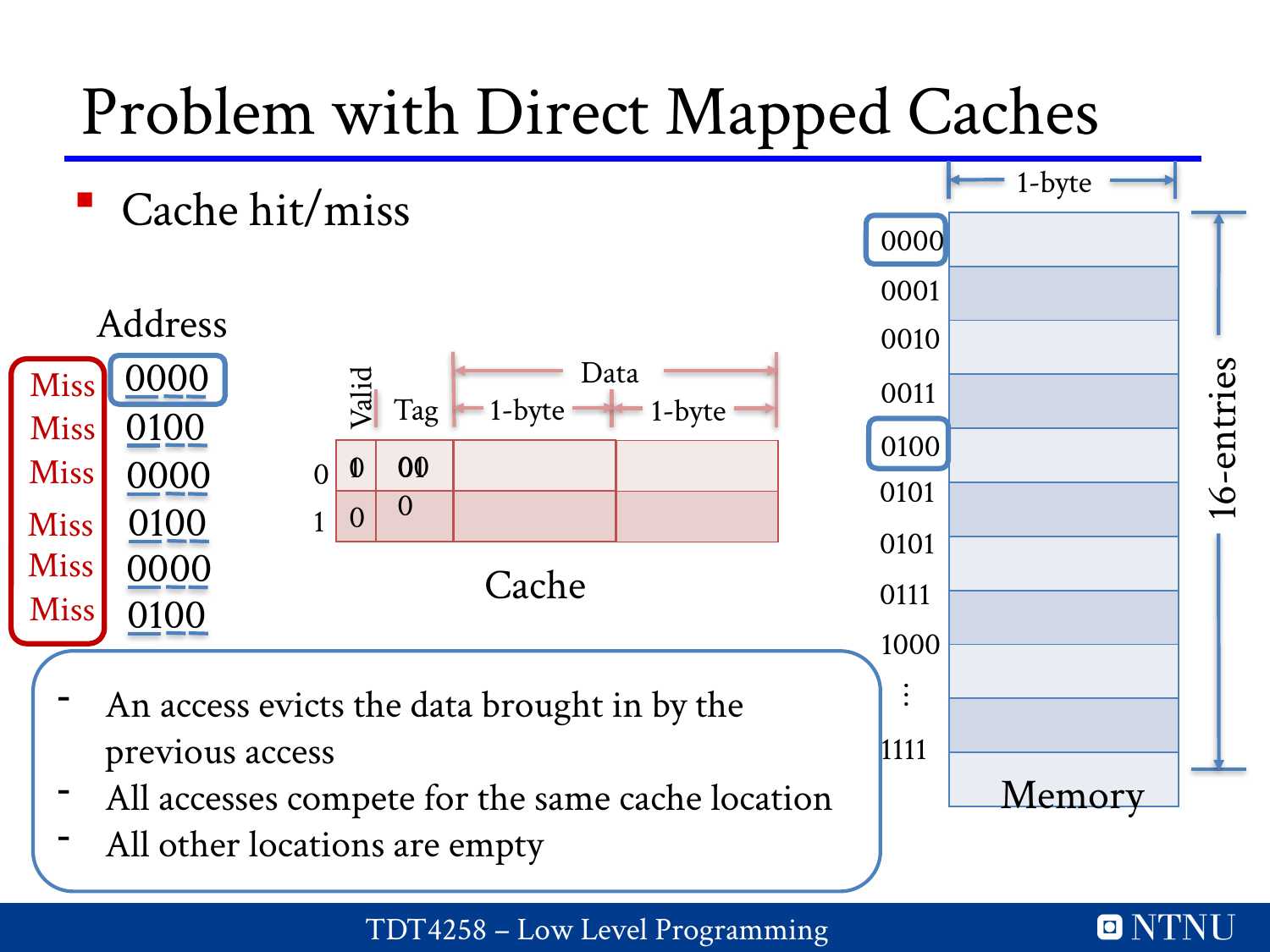

Problem with Direct Mapped Caches
1-byte
Cache hit/miss
|  |
| --- |
|  |
|  |
|  |
|  |
|  |
|  |
|  |
|  |
|  |
|  |
0000

0001
Address
0010
0000
Data
Miss

0011
Valid
1-byte
Tag
1-byte
0100
Miss
16-entries

0100
00
1
00
01
0
|  |
| --- |
| 0 |
|  |
| --- |
|  |
|  |
| --- |
|  |
0000
|  |
| --- |
|  |
Miss
0
0101
0100
1
Miss
0101
0000
Miss
Cache
0111
Miss
0100
1000
An access evicts the data brought in by the previous access
All accesses compete for the same cache location
All other locations are empty
…
1111
Memory